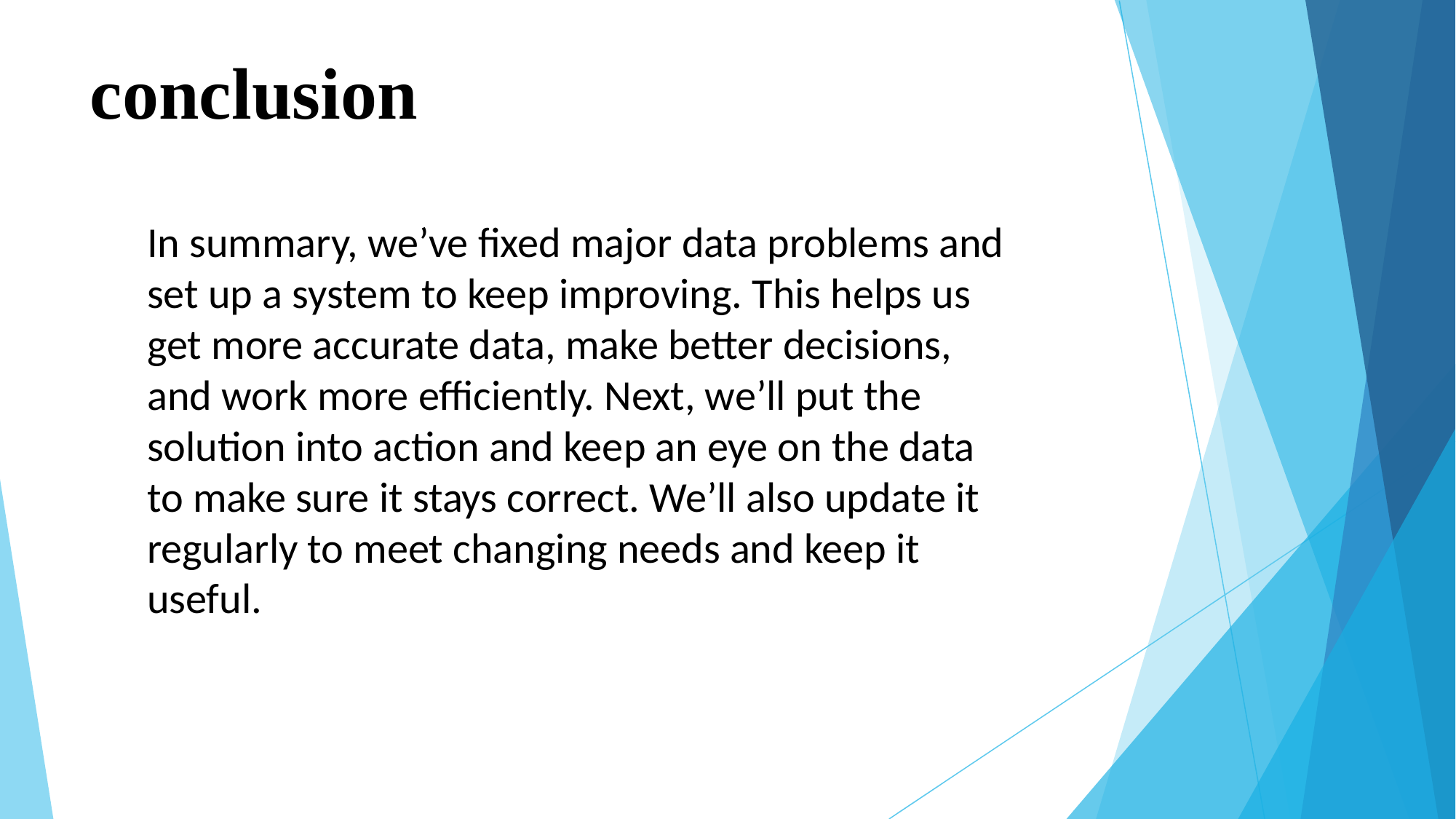

# conclusion
In summary, we’ve fixed major data problems and set up a system to keep improving. This helps us get more accurate data, make better decisions, and work more efficiently. Next, we’ll put the solution into action and keep an eye on the data to make sure it stays correct. We’ll also update it regularly to meet changing needs and keep it useful.